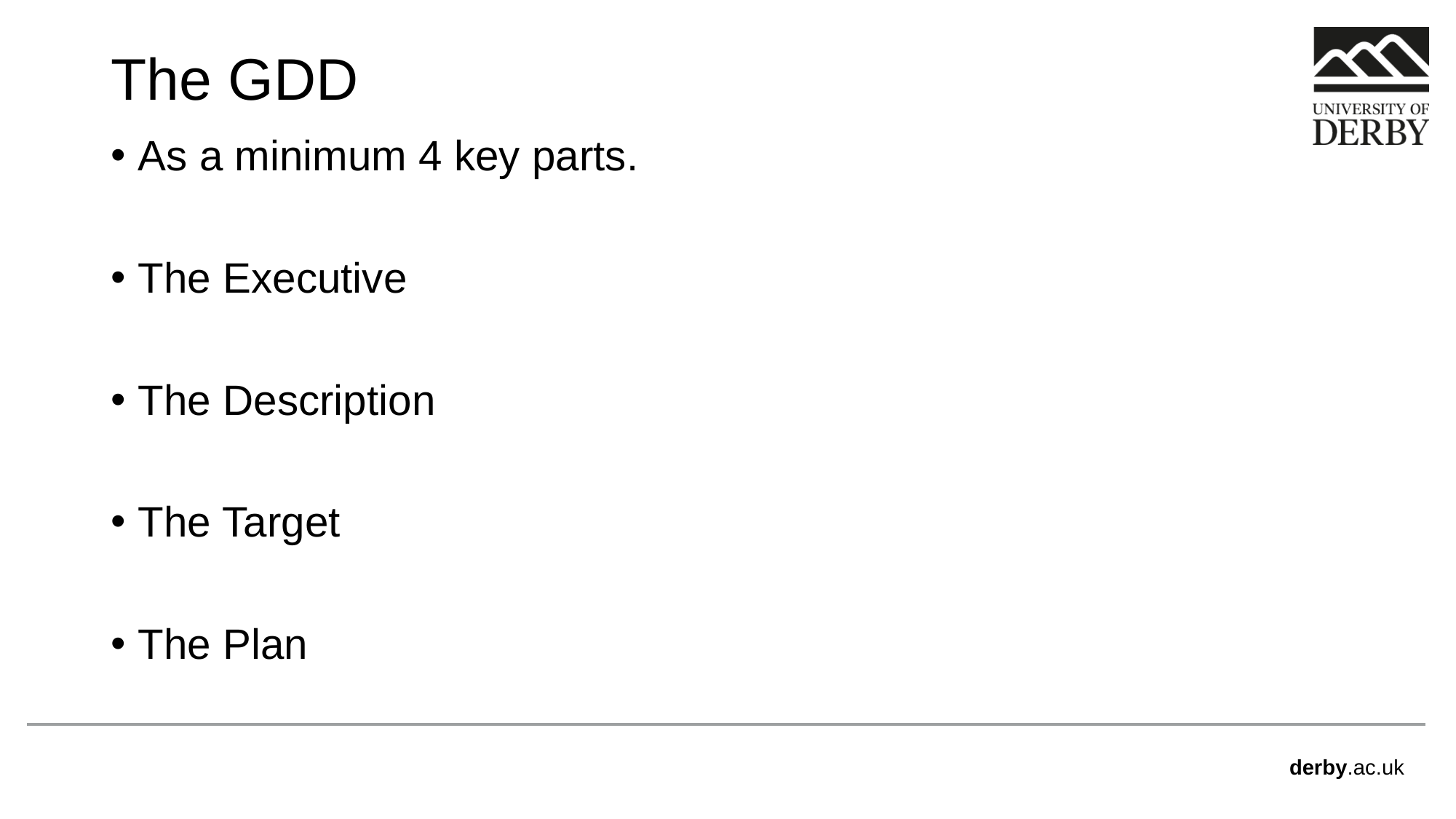

# The GDD
As a minimum 4 key parts.

The Executive

The Description

The Target

The Plan